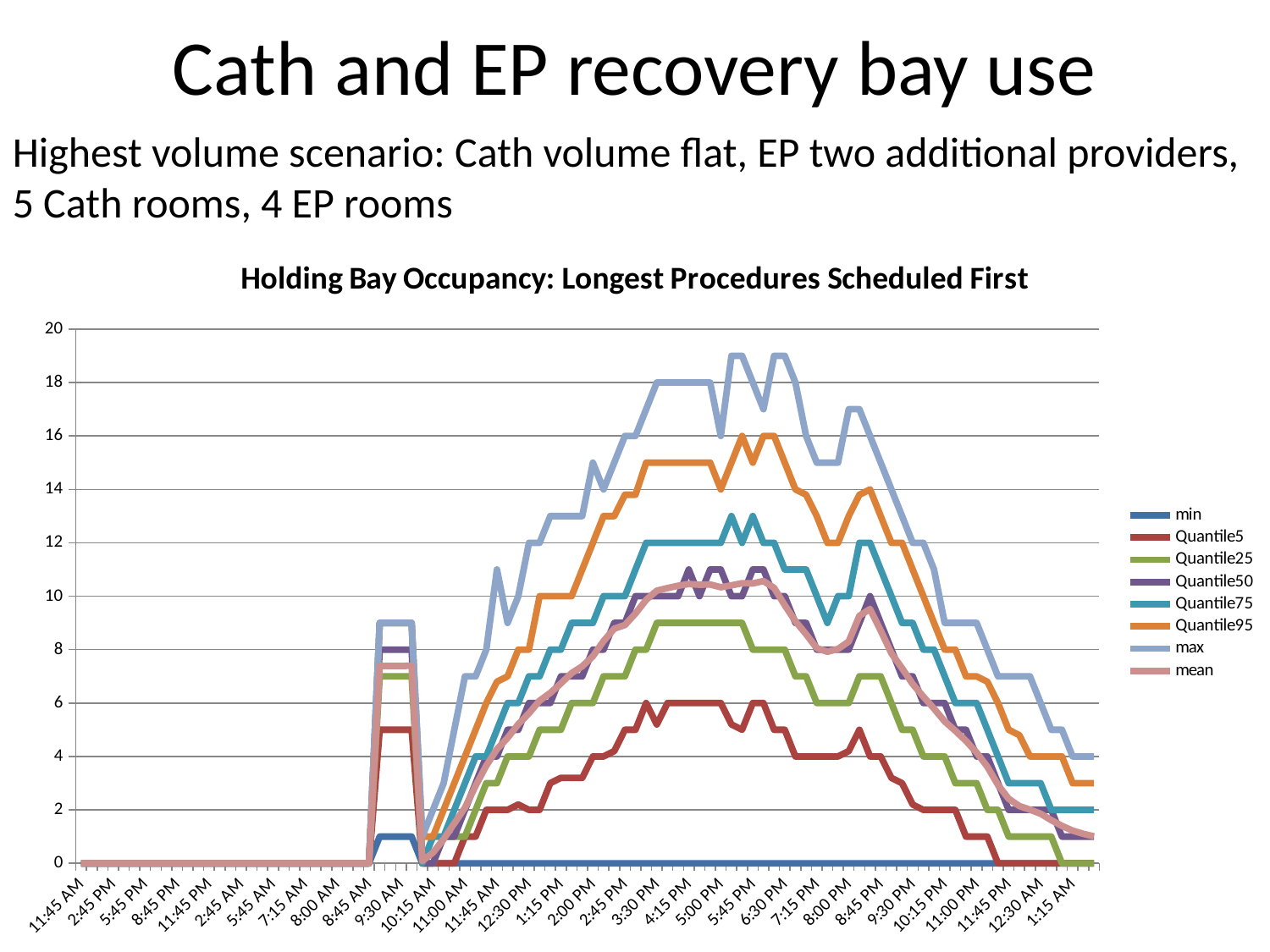

# Cath and EP recovery bay use
Highest volume scenario: Cath volume flat, EP two additional providers, 5 Cath rooms, 4 EP rooms

### Chart: Holding Bay Occupancy: Longest Procedures Scheduled First

| Category | min | Quantile5 | Quantile25 | Quantile50 | Quantile75 | Quantile95 | max | mean |
|---|---|---|---|---|---|---|---|---|
| 0.489583333333333 | 0.0 | 0.0 | 0.0 | 0.0 | 0.0 | 0.0 | 0.0 | 0.0 |
| 0.53125 | 0.0 | 0.0 | 0.0 | 0.0 | 0.0 | 0.0 | 0.0 | 0.0 |
| 0.572916666666667 | 0.0 | 0.0 | 0.0 | 0.0 | 0.0 | 0.0 | 0.0 | 0.0 |
| 0.614583333333333 | 0.0 | 0.0 | 0.0 | 0.0 | 0.0 | 0.0 | 0.0 | 0.0 |
| 0.65625 | 0.0 | 0.0 | 0.0 | 0.0 | 0.0 | 0.0 | 0.0 | 0.0 |
| 0.697916666666667 | 0.0 | 0.0 | 0.0 | 0.0 | 0.0 | 0.0 | 0.0 | 0.0 |
| 0.739583333333333 | 0.0 | 0.0 | 0.0 | 0.0 | 0.0 | 0.0 | 0.0 | 0.0 |
| 0.78125 | 0.0 | 0.0 | 0.0 | 0.0 | 0.0 | 0.0 | 0.0 | 0.0 |
| 0.822916666666667 | 0.0 | 0.0 | 0.0 | 0.0 | 0.0 | 0.0 | 0.0 | 0.0 |
| 0.864583333333333 | 0.0 | 0.0 | 0.0 | 0.0 | 0.0 | 0.0 | 0.0 | 0.0 |
| 0.90625 | 0.0 | 0.0 | 0.0 | 0.0 | 0.0 | 0.0 | 0.0 | 0.0 |
| 0.947916666666667 | 0.0 | 0.0 | 0.0 | 0.0 | 0.0 | 0.0 | 0.0 | 0.0 |
| 0.989583333333333 | 0.0 | 0.0 | 0.0 | 0.0 | 0.0 | 0.0 | 0.0 | 0.0 |
| 0.03125 | 0.0 | 0.0 | 0.0 | 0.0 | 0.0 | 0.0 | 0.0 | 0.0 |
| 0.0729166666666667 | 0.0 | 0.0 | 0.0 | 0.0 | 0.0 | 0.0 | 0.0 | 0.0 |
| 0.114583333333333 | 0.0 | 0.0 | 0.0 | 0.0 | 0.0 | 0.0 | 0.0 | 0.0 |
| 0.15625 | 0.0 | 0.0 | 0.0 | 0.0 | 0.0 | 0.0 | 0.0 | 0.0 |
| 0.197916666666667 | 0.0 | 0.0 | 0.0 | 0.0 | 0.0 | 0.0 | 0.0 | 0.0 |
| 0.239583333333333 | 0.0 | 0.0 | 0.0 | 0.0 | 0.0 | 0.0 | 0.0 | 0.0 |
| 0.28125 | 0.0 | 0.0 | 0.0 | 0.0 | 0.0 | 0.0 | 0.0 | 0.0 |
| 0.291666666666667 | 0.0 | 0.0 | 0.0 | 0.0 | 0.0 | 0.0 | 0.0 | 0.0 |
| 0.302083333333333 | 0.0 | 0.0 | 0.0 | 0.0 | 0.0 | 0.0 | 0.0 | 0.0 |
| 0.3125 | 0.0 | 0.0 | 0.0 | 0.0 | 0.0 | 0.0 | 0.0 | 0.0 |
| 0.322916666666667 | 0.0 | 0.0 | 0.0 | 0.0 | 0.0 | 0.0 | 0.0 | 0.0 |
| 0.333333333333333 | 0.0 | 0.0 | 0.0 | 0.0 | 0.0 | 0.0 | 0.0 | 0.0 |
| 0.34375 | 0.0 | 0.0 | 0.0 | 0.0 | 0.0 | 0.0 | 0.0 | 0.0 |
| 0.354166666666667 | 0.0 | 0.0 | 0.0 | 0.0 | 0.0 | 0.0 | 0.0 | 0.0 |
| 0.364583333333333 | 0.0 | 0.0 | 0.0 | 0.0 | 0.0 | 0.0 | 0.0 | 0.0 |
| 0.375 | 1.0 | 5.0 | 7.0 | 8.0 | 9.0 | 9.0 | 9.0 | 7.384 |
| 0.385416666666667 | 1.0 | 5.0 | 7.0 | 8.0 | 9.0 | 9.0 | 9.0 | 7.384 |
| 0.395833333333334 | 1.0 | 5.0 | 7.0 | 8.0 | 9.0 | 9.0 | 9.0 | 7.384 |
| 0.40625 | 1.0 | 5.0 | 7.0 | 8.0 | 9.0 | 9.0 | 9.0 | 7.4 |
| 0.416666666666667 | 0.0 | 0.0 | 0.0 | 0.0 | 0.0 | 1.0 | 1.0 | 0.088 |
| 0.427083333333334 | 0.0 | 0.0 | 0.0 | 0.0 | 1.0 | 1.0 | 2.0 | 0.4 |
| 0.4375 | 0.0 | 0.0 | 1.0 | 1.0 | 1.0 | 2.0 | 3.0 | 0.904 |
| 0.447916666666667 | 0.0 | 0.0 | 1.0 | 1.0 | 2.0 | 3.0 | 5.0 | 1.496 |
| 0.458333333333334 | 0.0 | 1.0 | 1.0 | 2.0 | 3.0 | 4.0 | 7.0 | 2.08 |
| 0.46875 | 0.0 | 1.0 | 2.0 | 3.0 | 4.0 | 5.0 | 7.0 | 2.912 |
| 0.479166666666667 | 0.0 | 2.0 | 3.0 | 4.0 | 4.0 | 6.0 | 8.0 | 3.656 |
| 0.489583333333334 | 0.0 | 2.0 | 3.0 | 4.0 | 5.0 | 6.8 | 11.0 | 4.272 |
| 0.5 | 0.0 | 2.0 | 4.0 | 5.0 | 6.0 | 7.0 | 9.0 | 4.696 |
| 0.510416666666667 | 0.0 | 2.2 | 4.0 | 5.0 | 6.0 | 8.0 | 10.0 | 5.208 |
| 0.520833333333334 | 0.0 | 2.0 | 4.0 | 6.0 | 7.0 | 8.0 | 12.0 | 5.616 |
| 0.53125 | 0.0 | 2.0 | 5.0 | 6.0 | 7.0 | 10.0 | 12.0 | 6.088 |
| 0.541666666666667 | 0.0 | 3.0 | 5.0 | 6.0 | 8.0 | 10.0 | 13.0 | 6.376 |
| 0.552083333333334 | 0.0 | 3.2 | 5.0 | 7.0 | 8.0 | 10.0 | 13.0 | 6.736 |
| 0.5625 | 0.0 | 3.2 | 6.0 | 7.0 | 9.0 | 10.0 | 13.0 | 7.12 |
| 0.572916666666667 | 0.0 | 3.2 | 6.0 | 7.0 | 9.0 | 11.0 | 13.0 | 7.376 |
| 0.583333333333334 | 0.0 | 4.0 | 6.0 | 8.0 | 9.0 | 12.0 | 15.0 | 7.752 |
| 0.593750000000001 | 0.0 | 4.0 | 7.0 | 8.0 | 10.0 | 13.0 | 14.0 | 8.32 |
| 0.604166666666667 | 0.0 | 4.2 | 7.0 | 9.0 | 10.0 | 13.0 | 15.0 | 8.784 |
| 0.614583333333334 | 0.0 | 5.0 | 7.0 | 9.0 | 10.0 | 13.8 | 16.0 | 8.92 |
| 0.625000000000001 | 0.0 | 5.0 | 8.0 | 10.0 | 11.0 | 13.8 | 16.0 | 9.352 |
| 0.635416666666667 | 0.0 | 6.0 | 8.0 | 10.0 | 12.0 | 15.0 | 17.0 | 9.864 |
| 0.645833333333334 | 0.0 | 5.2 | 9.0 | 10.0 | 12.0 | 15.0 | 18.0 | 10.208 |
| 0.656250000000001 | 0.0 | 6.0 | 9.0 | 10.0 | 12.0 | 15.0 | 18.0 | 10.304 |
| 0.666666666666667 | 0.0 | 6.0 | 9.0 | 10.0 | 12.0 | 15.0 | 18.0 | 10.392 |
| 0.677083333333334 | 0.0 | 6.0 | 9.0 | 11.0 | 12.0 | 15.0 | 18.0 | 10.456 |
| 0.687500000000001 | 0.0 | 6.0 | 9.0 | 10.0 | 12.0 | 15.0 | 18.0 | 10.432 |
| 0.697916666666667 | 0.0 | 6.0 | 9.0 | 11.0 | 12.0 | 15.0 | 18.0 | 10.44 |
| 0.708333333333334 | 0.0 | 6.0 | 9.0 | 11.0 | 12.0 | 14.0 | 16.0 | 10.336 |
| 0.718750000000001 | 0.0 | 5.2 | 9.0 | 10.0 | 13.0 | 15.0 | 19.0 | 10.408 |
| 0.729166666666667 | 0.0 | 5.0 | 9.0 | 10.0 | 12.0 | 16.0 | 19.0 | 10.488 |
| 0.739583333333334 | 0.0 | 6.0 | 8.0 | 11.0 | 13.0 | 15.0 | 18.0 | 10.48 |
| 0.750000000000001 | 0.0 | 6.0 | 8.0 | 11.0 | 12.0 | 16.0 | 17.0 | 10.568 |
| 0.760416666666668 | 0.0 | 5.0 | 8.0 | 10.0 | 12.0 | 16.0 | 19.0 | 10.312 |
| 0.770833333333334 | 0.0 | 5.0 | 8.0 | 10.0 | 11.0 | 15.0 | 19.0 | 9.664 |
| 0.781250000000001 | 0.0 | 4.0 | 7.0 | 9.0 | 11.0 | 14.0 | 18.0 | 9.064 |
| 0.791666666666668 | 0.0 | 4.0 | 7.0 | 9.0 | 11.0 | 13.8 | 16.0 | 8.576 |
| 0.802083333333334 | 0.0 | 4.0 | 6.0 | 8.0 | 10.0 | 13.0 | 15.0 | 8.056 |
| 0.812500000000001 | 0.0 | 4.0 | 6.0 | 8.0 | 9.0 | 12.0 | 15.0 | 7.92 |
| 0.822916666666668 | 0.0 | 4.0 | 6.0 | 8.0 | 10.0 | 12.0 | 15.0 | 8.024 |
| 0.833333333333334 | 0.0 | 4.2 | 6.0 | 8.0 | 10.0 | 13.0 | 17.0 | 8.304 |
| 0.843750000000001 | 0.0 | 5.0 | 7.0 | 9.0 | 12.0 | 13.8 | 17.0 | 9.264 |
| 0.854166666666668 | 0.0 | 4.0 | 7.0 | 10.0 | 12.0 | 14.0 | 16.0 | 9.52 |
| 0.864583333333334 | 0.0 | 4.0 | 7.0 | 9.0 | 11.0 | 13.0 | 15.0 | 8.712 |
| 0.875000000000001 | 0.0 | 3.2 | 6.0 | 8.0 | 10.0 | 12.0 | 14.0 | 7.864 |
| 0.885416666666668 | 0.0 | 3.0 | 5.0 | 7.0 | 9.0 | 12.0 | 13.0 | 7.304 |
| 0.895833333333334 | 0.0 | 2.2 | 5.0 | 7.0 | 9.0 | 11.0 | 12.0 | 6.712 |
| 0.906250000000001 | 0.0 | 2.0 | 4.0 | 6.0 | 8.0 | 10.0 | 12.0 | 6.24 |
| 0.916666666666668 | 0.0 | 2.0 | 4.0 | 6.0 | 8.0 | 9.0 | 11.0 | 5.792 |
| 0.927083333333334 | 0.0 | 2.0 | 4.0 | 6.0 | 7.0 | 8.0 | 9.0 | 5.312 |
| 0.937500000000001 | 0.0 | 2.0 | 3.0 | 5.0 | 6.0 | 8.0 | 9.0 | 4.96 |
| 0.947916666666668 | 0.0 | 1.0 | 3.0 | 5.0 | 6.0 | 7.0 | 9.0 | 4.584 |
| 0.958333333333335 | 0.0 | 1.0 | 3.0 | 4.0 | 6.0 | 7.0 | 9.0 | 4.144 |
| 0.968750000000001 | 0.0 | 1.0 | 2.0 | 4.0 | 5.0 | 6.8 | 8.0 | 3.616 |
| 0.979166666666668 | 0.0 | 0.0 | 2.0 | 3.0 | 4.0 | 6.0 | 7.0 | 2.936 |
| 0.989583333333335 | 0.0 | 0.0 | 1.0 | 2.0 | 3.0 | 5.0 | 7.0 | 2.416 |
| 1.0 | 0.0 | 0.0 | 1.0 | 2.0 | 3.0 | 4.8 | 7.0 | 2.144 |
| 1.01041666666667 | 0.0 | 0.0 | 1.0 | 2.0 | 3.0 | 4.0 | 7.0 | 2.008 |
| 1.02083333333334 | 0.0 | 0.0 | 1.0 | 2.0 | 3.0 | 4.0 | 6.0 | 1.856 |
| 1.03125 | 0.0 | 0.0 | 1.0 | 2.0 | 2.0 | 4.0 | 5.0 | 1.616 |
| 1.04166666666667 | 0.0 | 0.0 | 0.0 | 1.0 | 2.0 | 4.0 | 5.0 | 1.4 |
| 1.05208333333334 | 0.0 | 0.0 | 0.0 | 1.0 | 2.0 | 3.0 | 4.0 | 1.224 |
| 1.0625 | 0.0 | 0.0 | 0.0 | 1.0 | 2.0 | 3.0 | 4.0 | 1.104 |
| 1.07291666666667 | 0.0 | 0.0 | 0.0 | 1.0 | 2.0 | 3.0 | 4.0 | 1.008 |